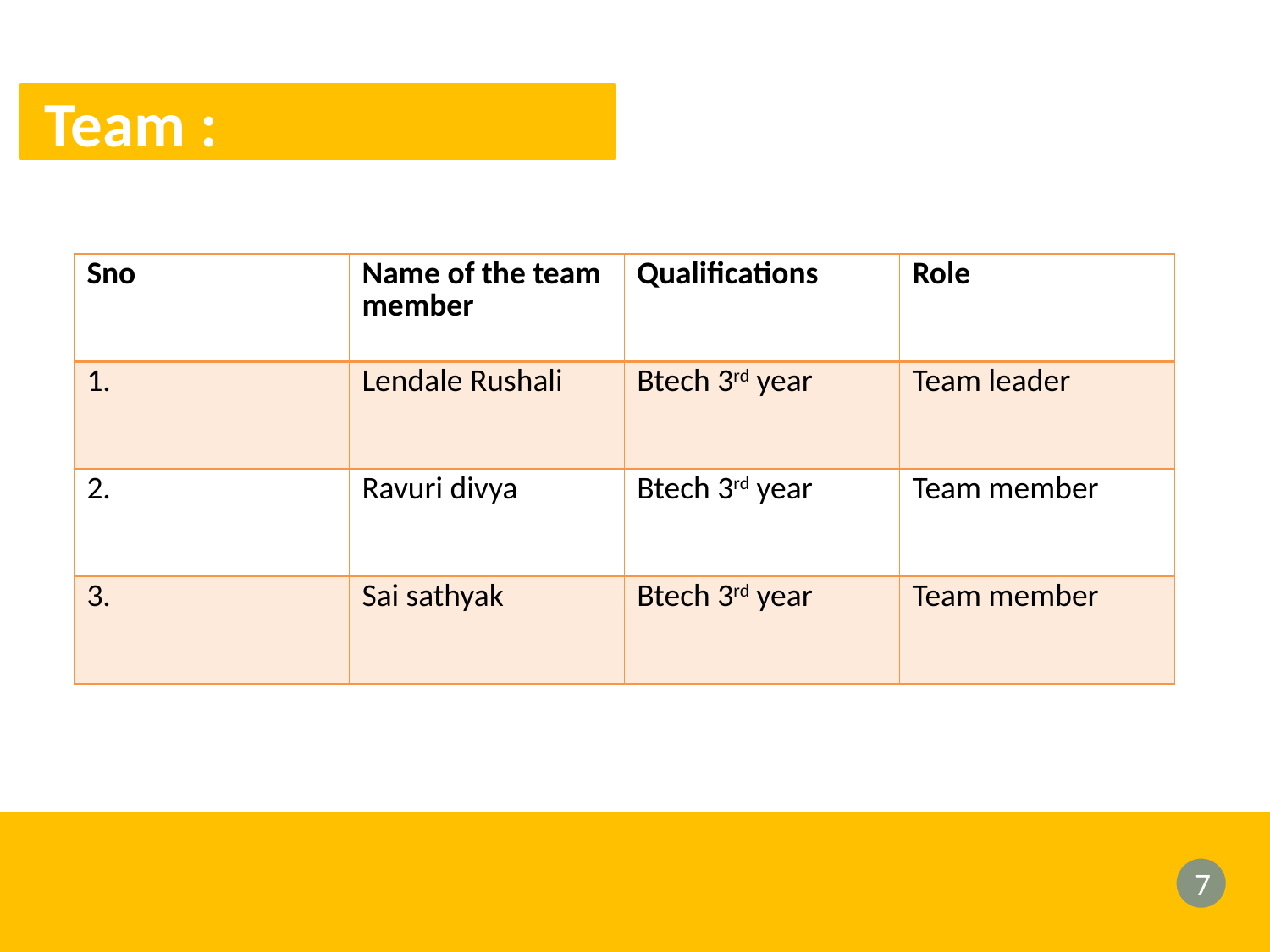

Team :
| Sno | Name of the team member | Qualifications | Role |
| --- | --- | --- | --- |
| 1. | Lendale Rushali | Btech 3rd year | Team leader |
| 2. | Ravuri divya | Btech 3rd year | Team member |
| 3. | Sai sathyak | Btech 3rd year | Team member |

7